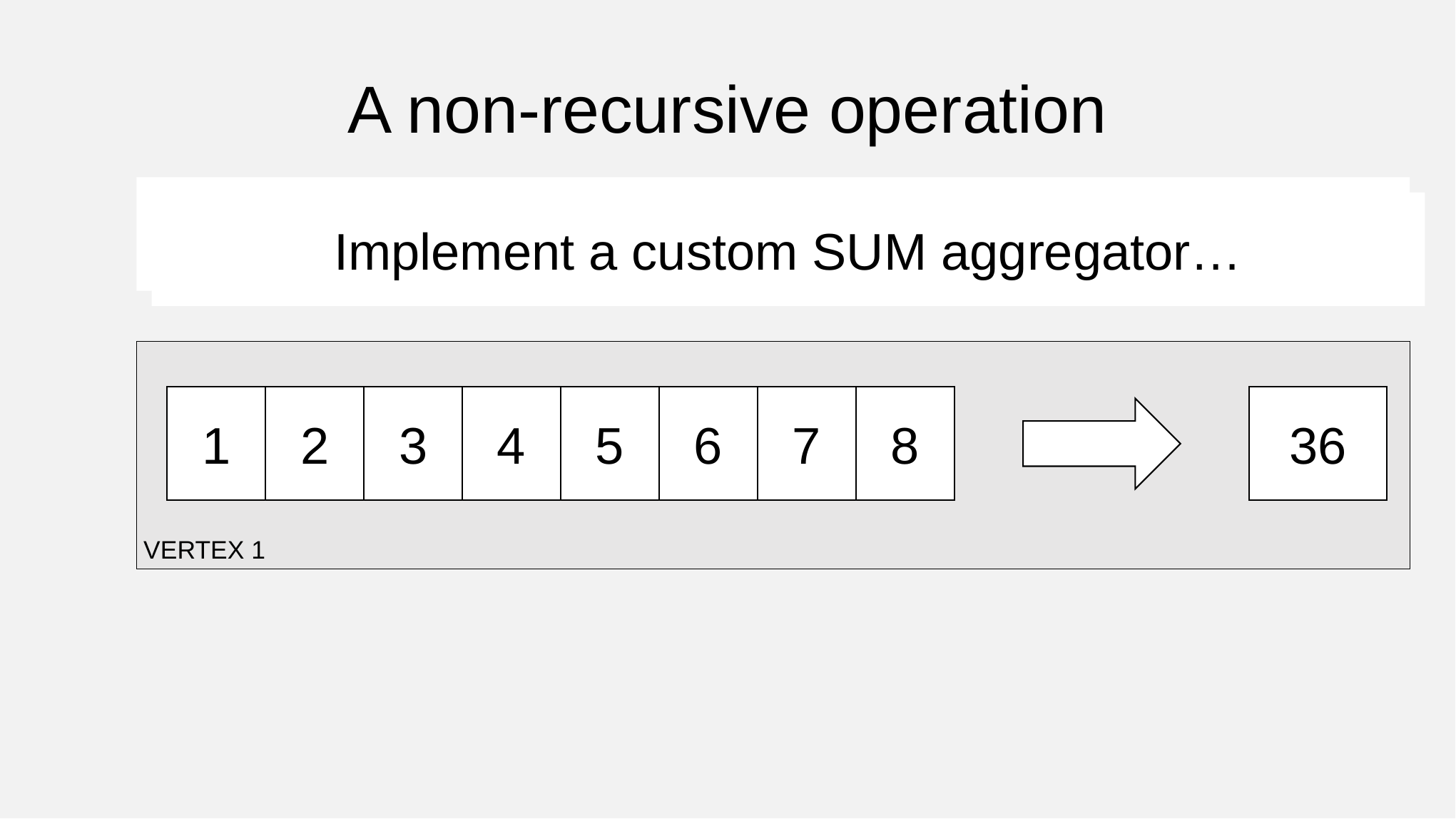

# A non-recursive operation
Implement a custom SUM aggregator…
Implement a custom SUM aggregator…
 VERTEX 1
1
2
3
4
5
6
7
8
36